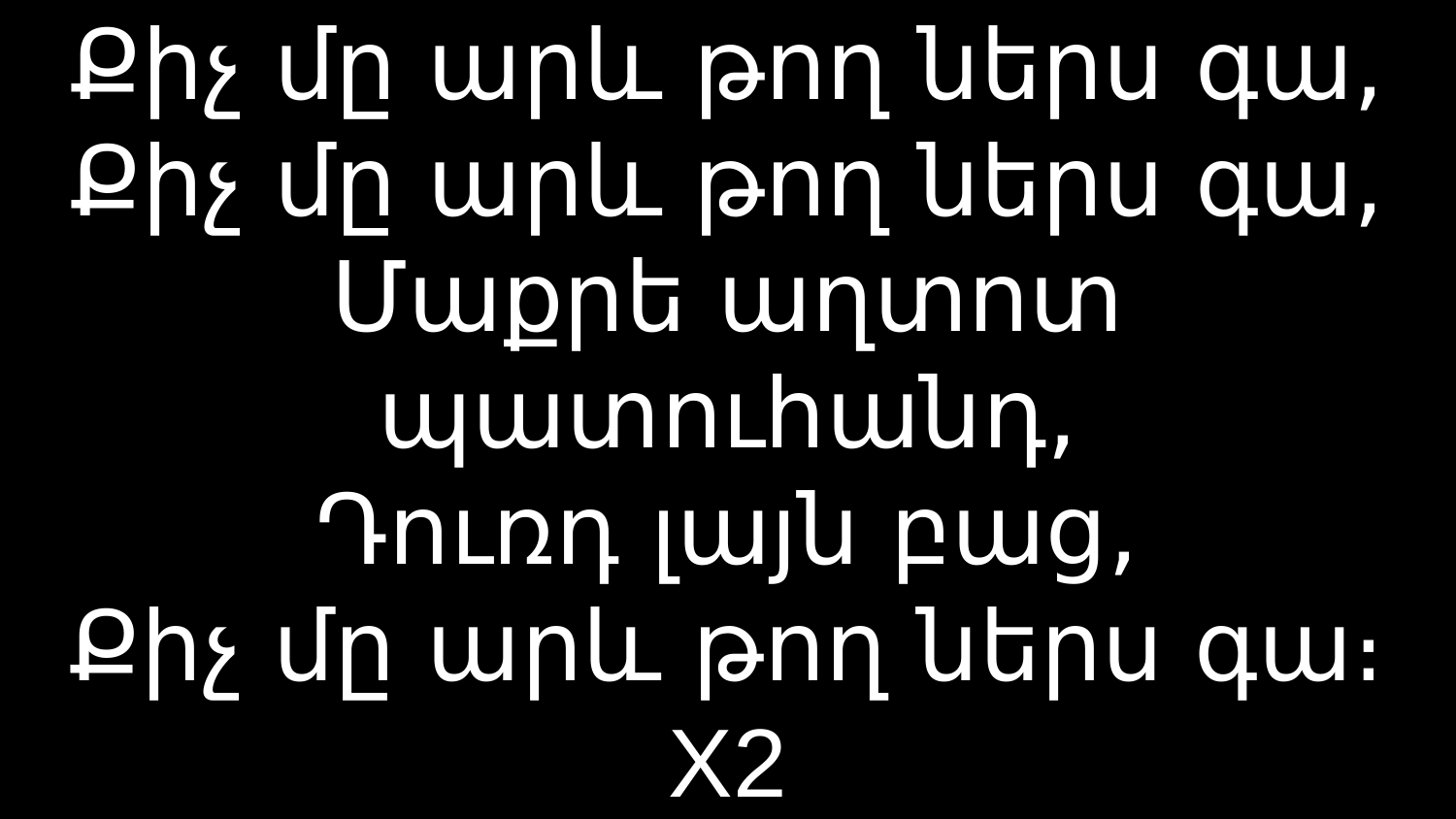

# Քիչ մը արև թող ներս գա, Քիչ մը արև թող ներս գա, Մաքրե աղտոտ պատուհանդ, Դուռդ լայն բաց, Քիչ մը արև թող ներս գա։ X2